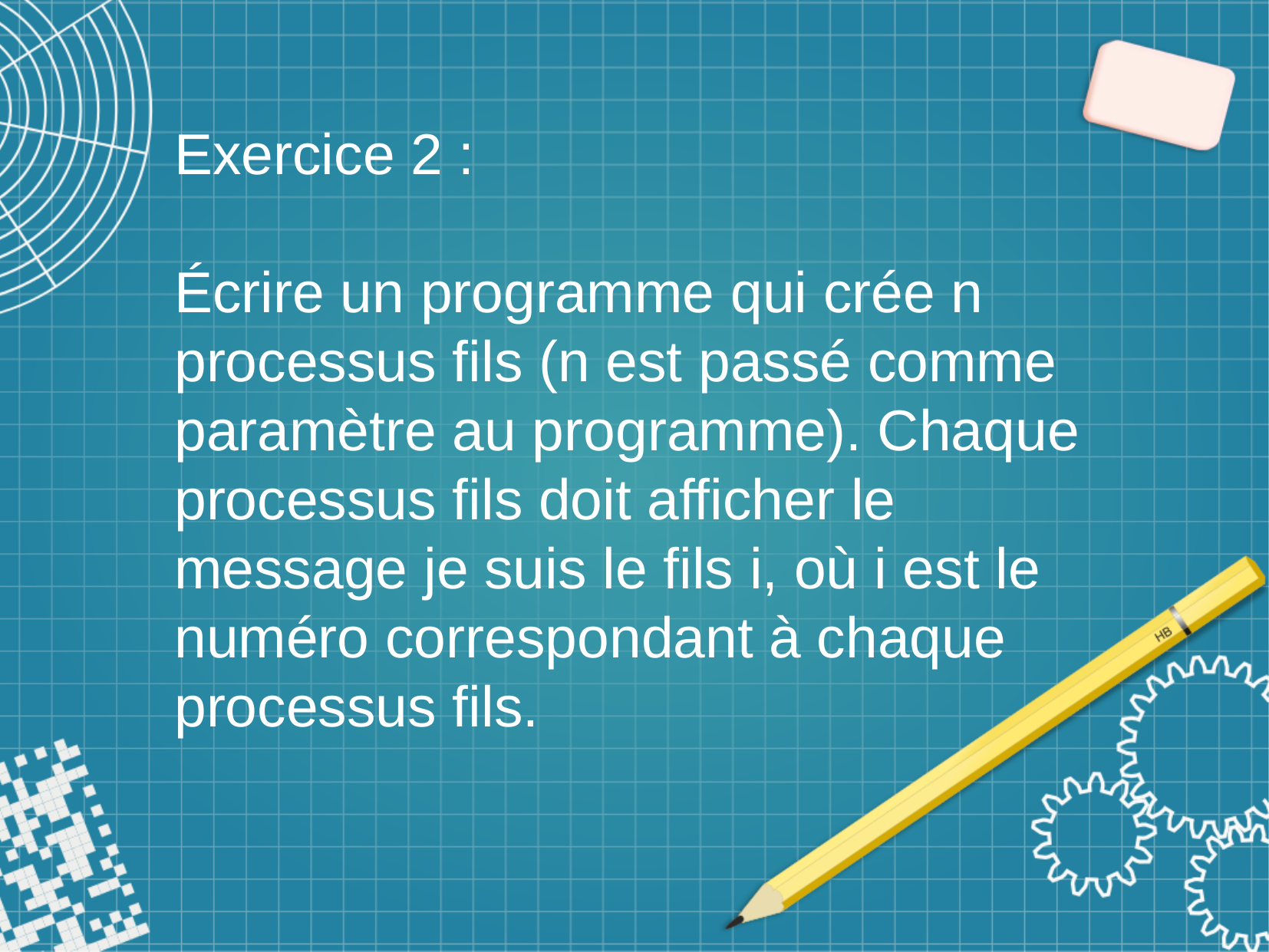

Exercice 2 :

Écrire un programme qui crée n processus fils (n est passé comme paramètre au programme). Chaque processus fils doit afficher le message je suis le fils i, où i est le numéro correspondant à chaque processus fils.